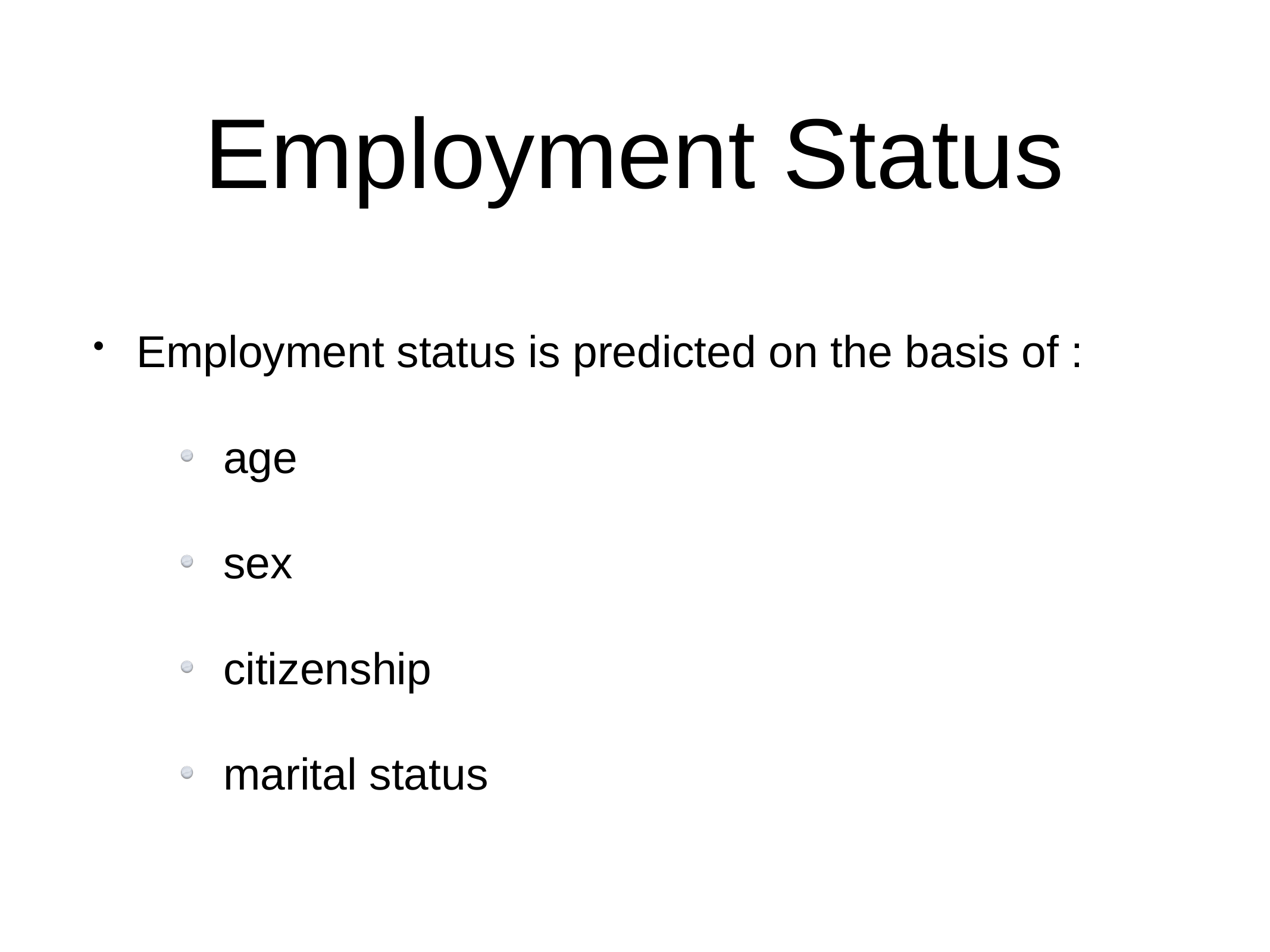

# Employment Status
Employment status is predicted on the basis of :
age
sex
citizenship
marital status